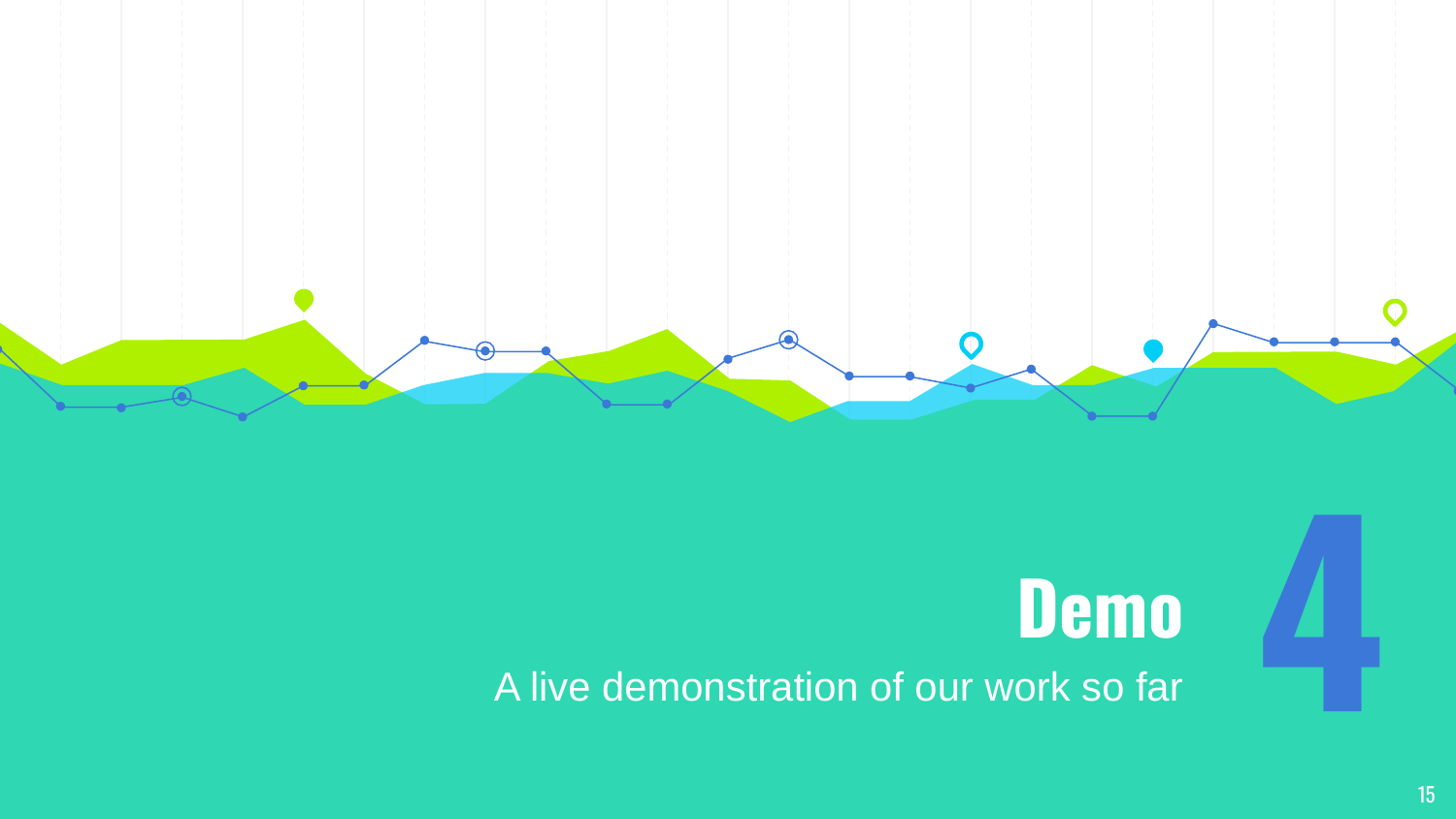

# Demo
4
A live demonstration of our work so far
15